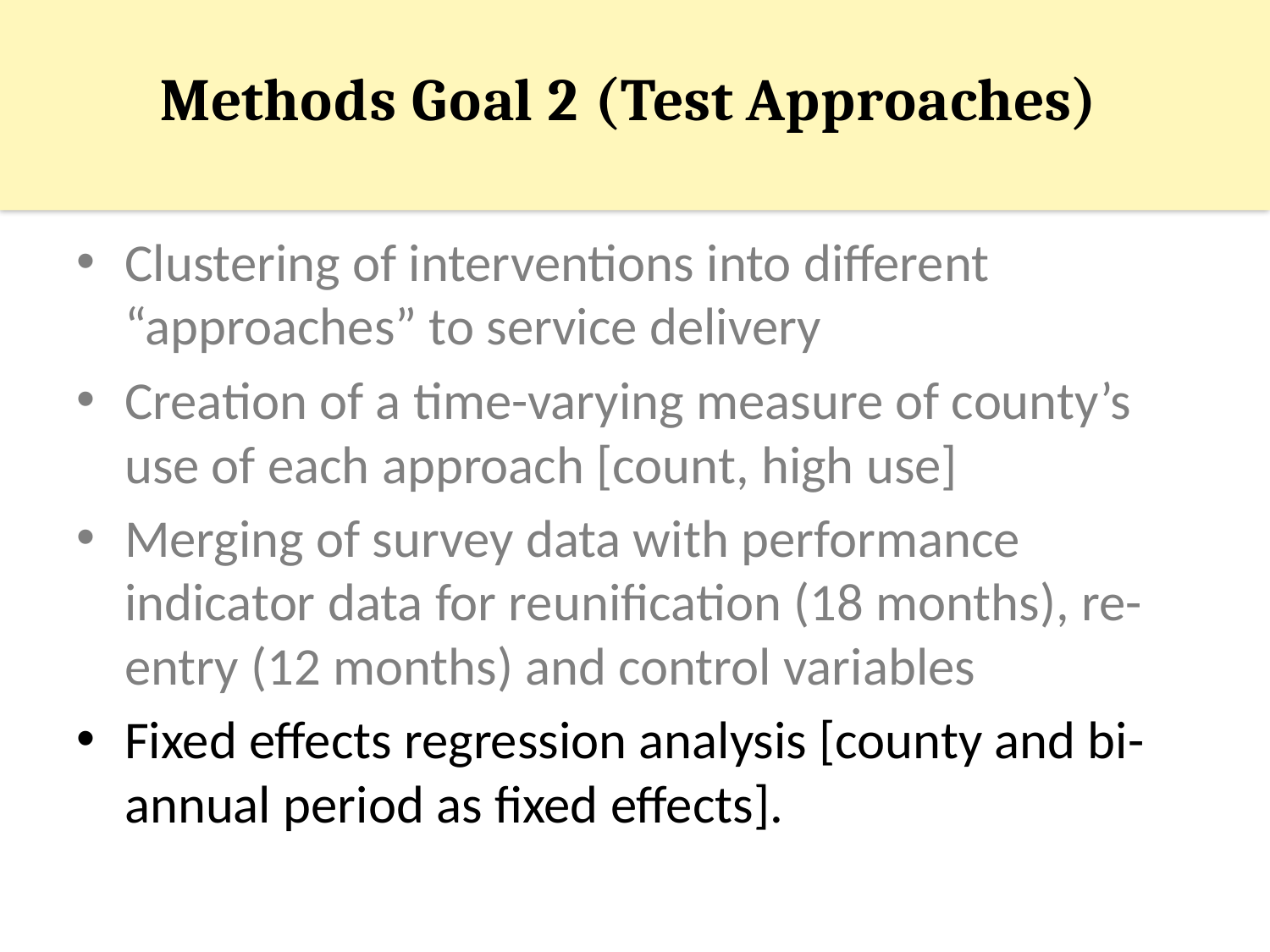

# Methods Goal 2 (Test Approaches)
Clustering of interventions into different “approaches” to service delivery
Creation of a time-varying measure of county’s use of each approach [count, high use]
Merging of survey data with performance indicator data for reunification (18 months), re-entry (12 months) and control variables
Fixed effects regression analysis [county and bi-annual period as fixed effects].